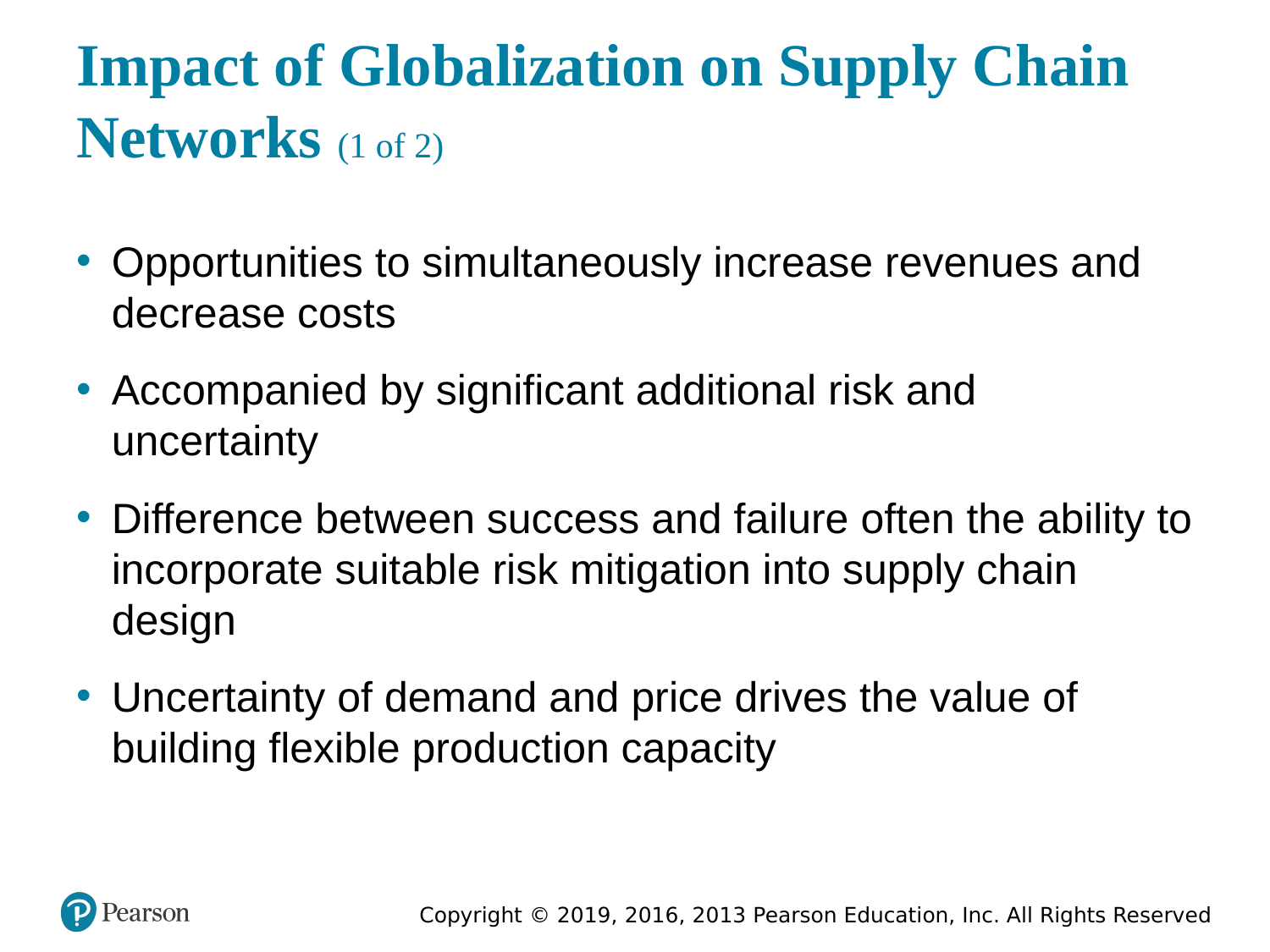

# Impact of Globalization on Supply Chain Networks (1 of 2)
Opportunities to simultaneously increase revenues and decrease costs
Accompanied by significant additional risk and uncertainty
Difference between success and failure often the ability to incorporate suitable risk mitigation into supply chain design
Uncertainty of demand and price drives the value of building flexible production capacity